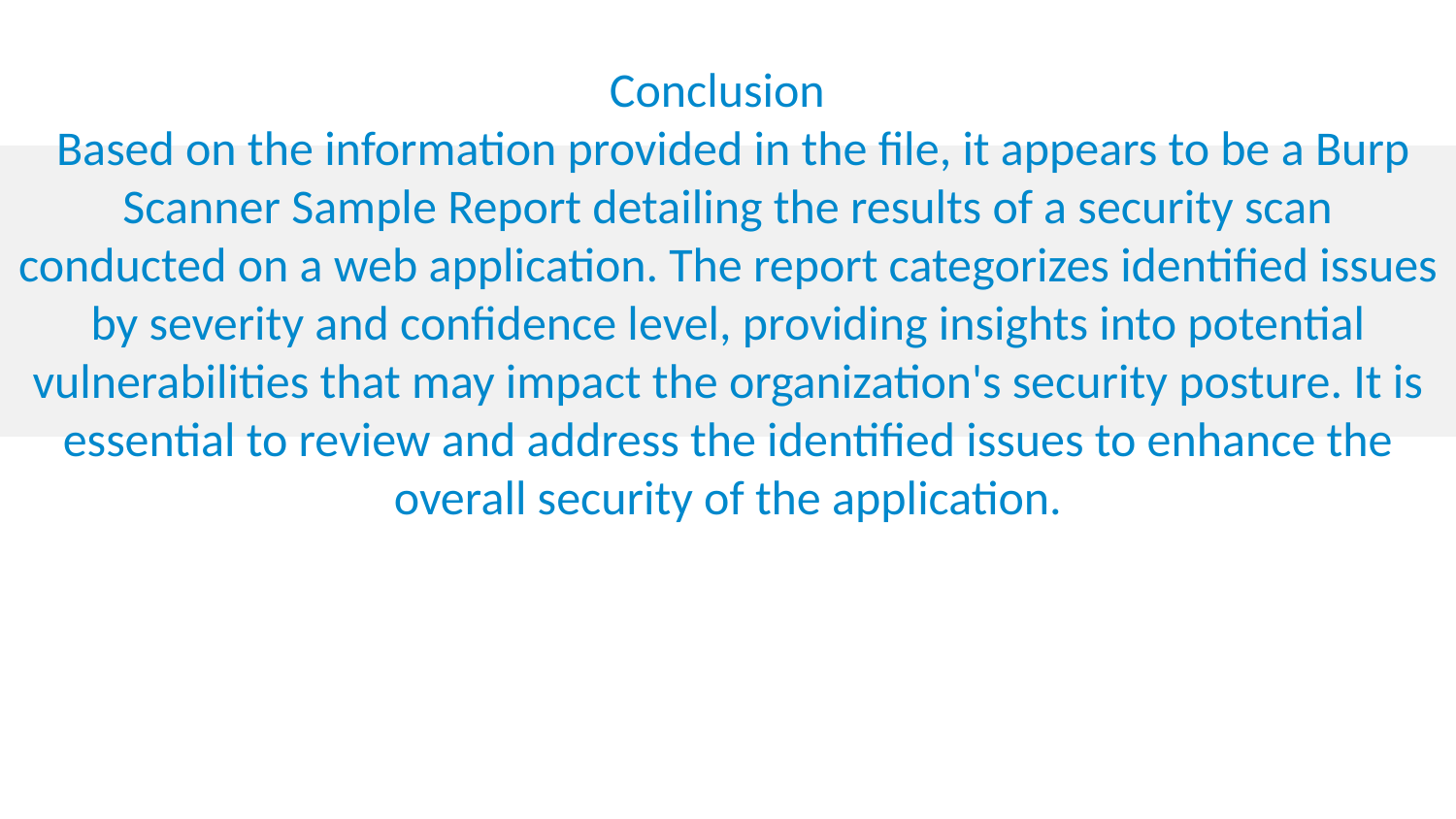

Conclusion
 Based on the information provided in the file, it appears to be a Burp Scanner Sample Report detailing the results of a security scan conducted on a web application. The report categorizes identified issues by severity and confidence level, providing insights into potential vulnerabilities that may impact the organization's security posture. It is essential to review and address the identified issues to enhance the overall security of the application.